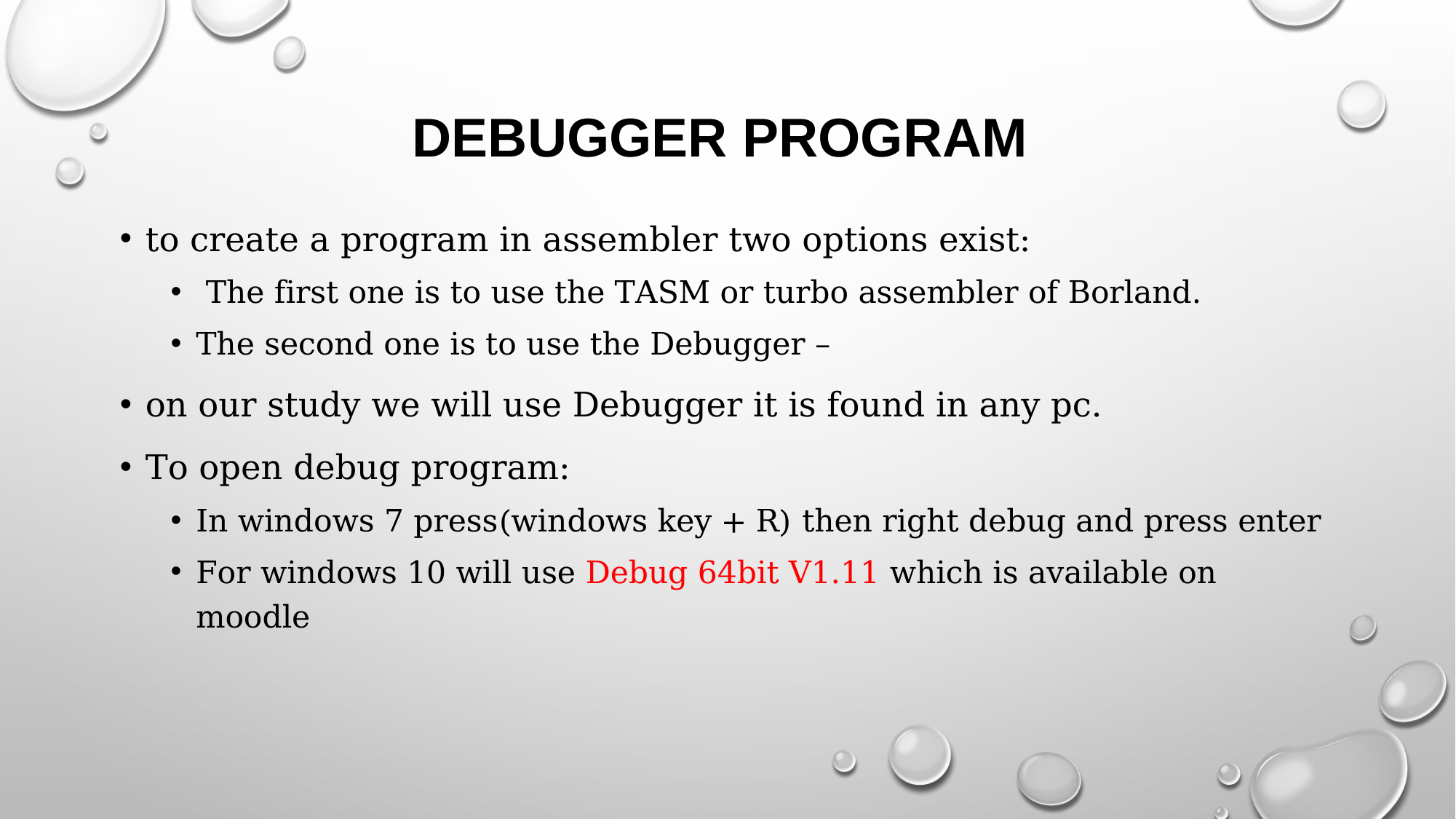

# Debugger program
to create a program in assembler two options exist:
 The first one is to use the TASM or turbo assembler of Borland.
The second one is to use the Debugger –
on our study we will use Debugger it is found in any pc.
To open debug program:
In windows 7 press(windows key + R) then right debug and press enter
For windows 10 will use Debug 64bit V1.11 which is available on moodle